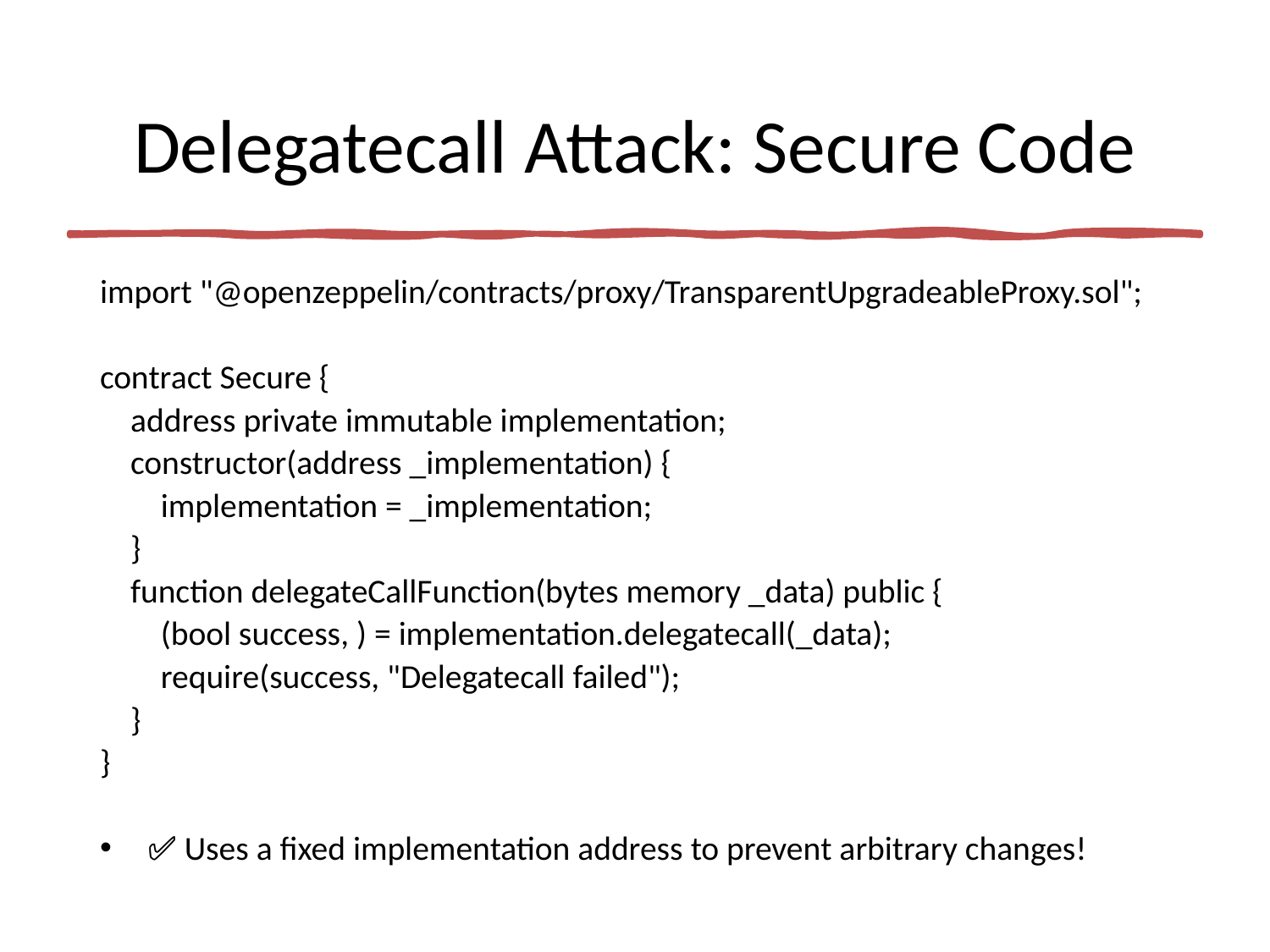

# Delegatecall Attack: Secure Code

import "@openzeppelin/contracts/proxy/TransparentUpgradeableProxy.sol";

contract Secure {
    address private immutable implementation;
    constructor(address _implementation) {
        implementation = _implementation;
    }
    function delegateCallFunction(bytes memory _data) public {
        (bool success, ) = implementation.delegatecall(_data);
        require(success, "Delegatecall failed");
    }
}

✅ Uses a fixed implementation address to prevent arbitrary changes!